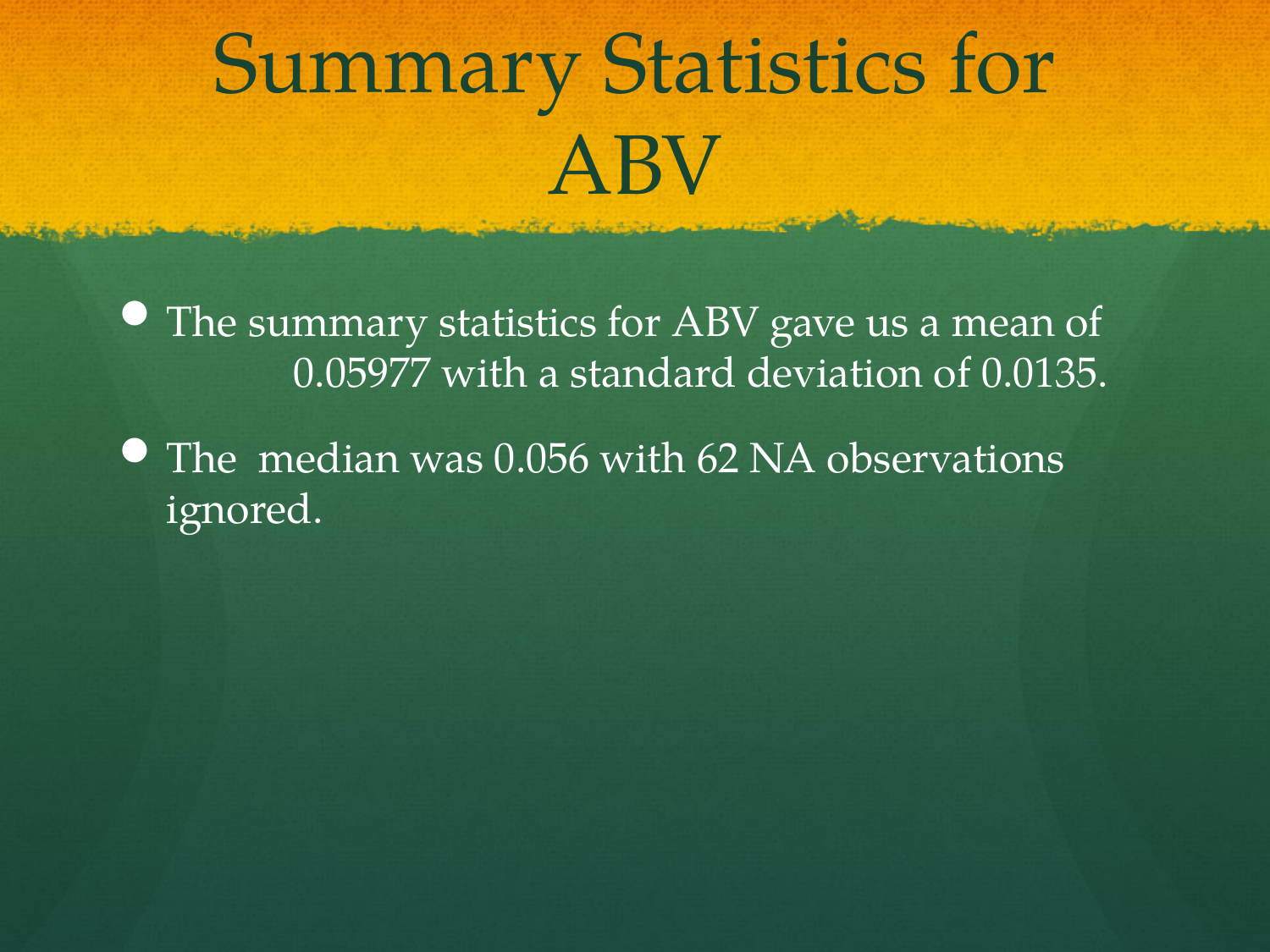

# Summary Statistics for ABV
The summary statistics for ABV gave us a mean of 	0.05977 with a standard deviation of 0.0135.
The  median was 0.056 with 62 NA observations ignored.